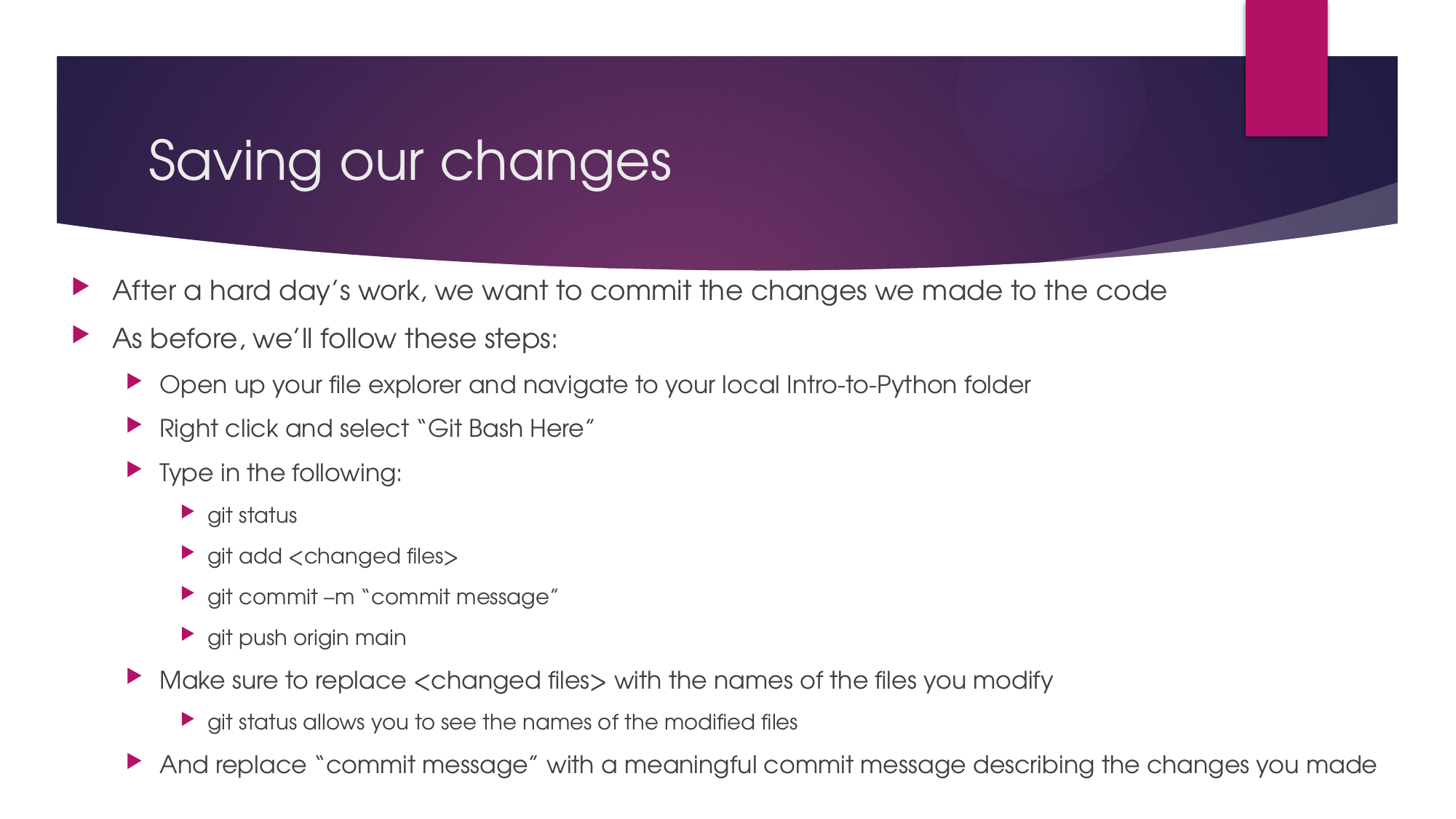

# Saving our changes
After a hard day’s work, we want to commit the changes we made to the code
As before, we’ll follow these steps:
Open up your file explorer and navigate to your local Intro-to-Python folder
Right click and select “Git Bash Here”
Type in the following:
git status
git add <changed files>
git commit –m “commit message”
git push origin main
Make sure to replace <changed files> with the names of the files you modify
git status allows you to see the names of the modified files
And replace “commit message” with a meaningful commit message describing the changes you made